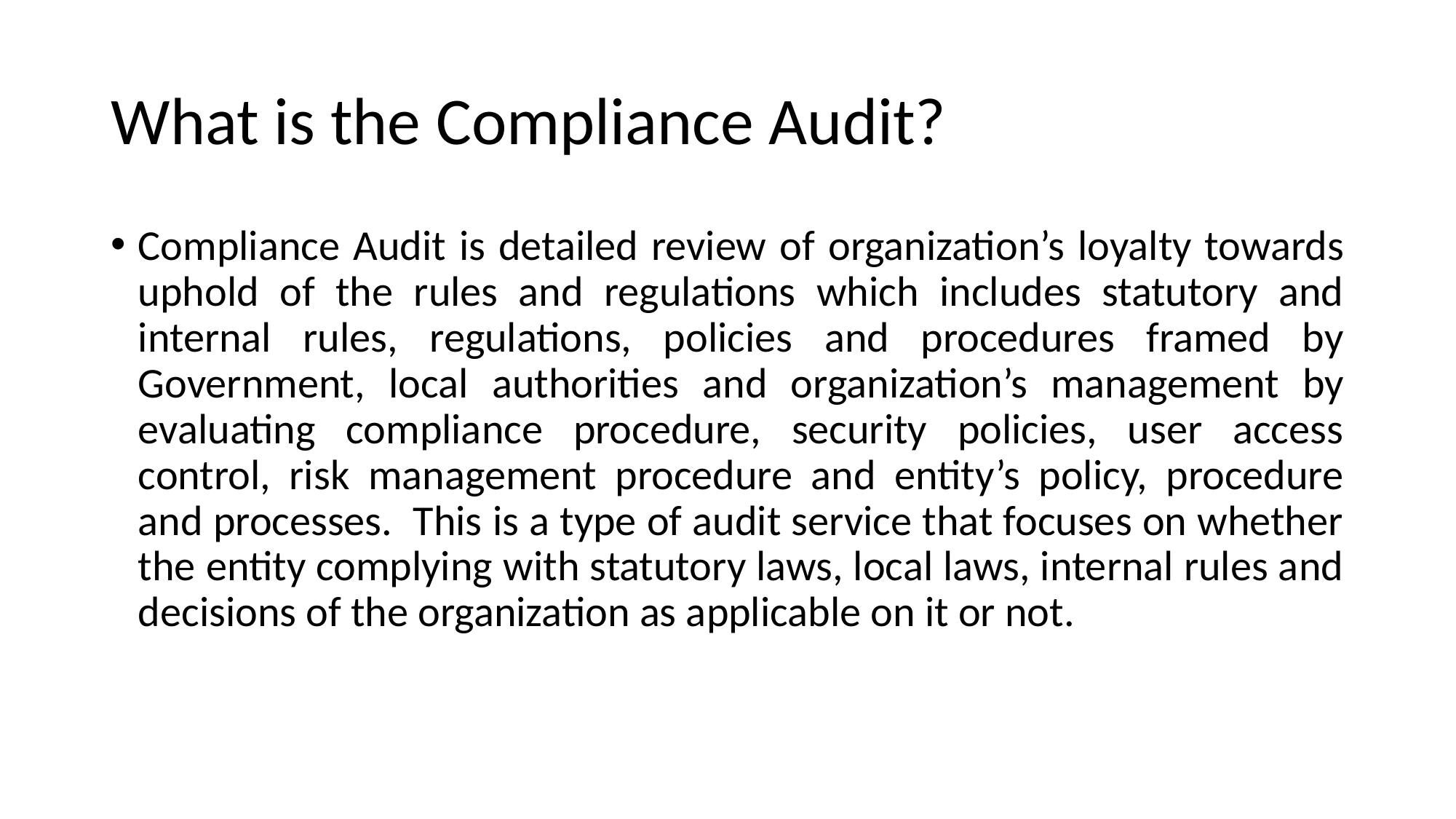

# What is the Compliance Audit?
Compliance Audit is detailed review of organization’s loyalty towards uphold of the rules and regulations which includes statutory and internal rules, regulations, policies and procedures framed by Government, local authorities and organization’s management by evaluating compliance procedure, security policies, user access control, risk management procedure and entity’s policy, procedure and processes.  This is a type of audit service that focuses on whether the entity complying with statutory laws, local laws, internal rules and decisions of the organization as applicable on it or not.